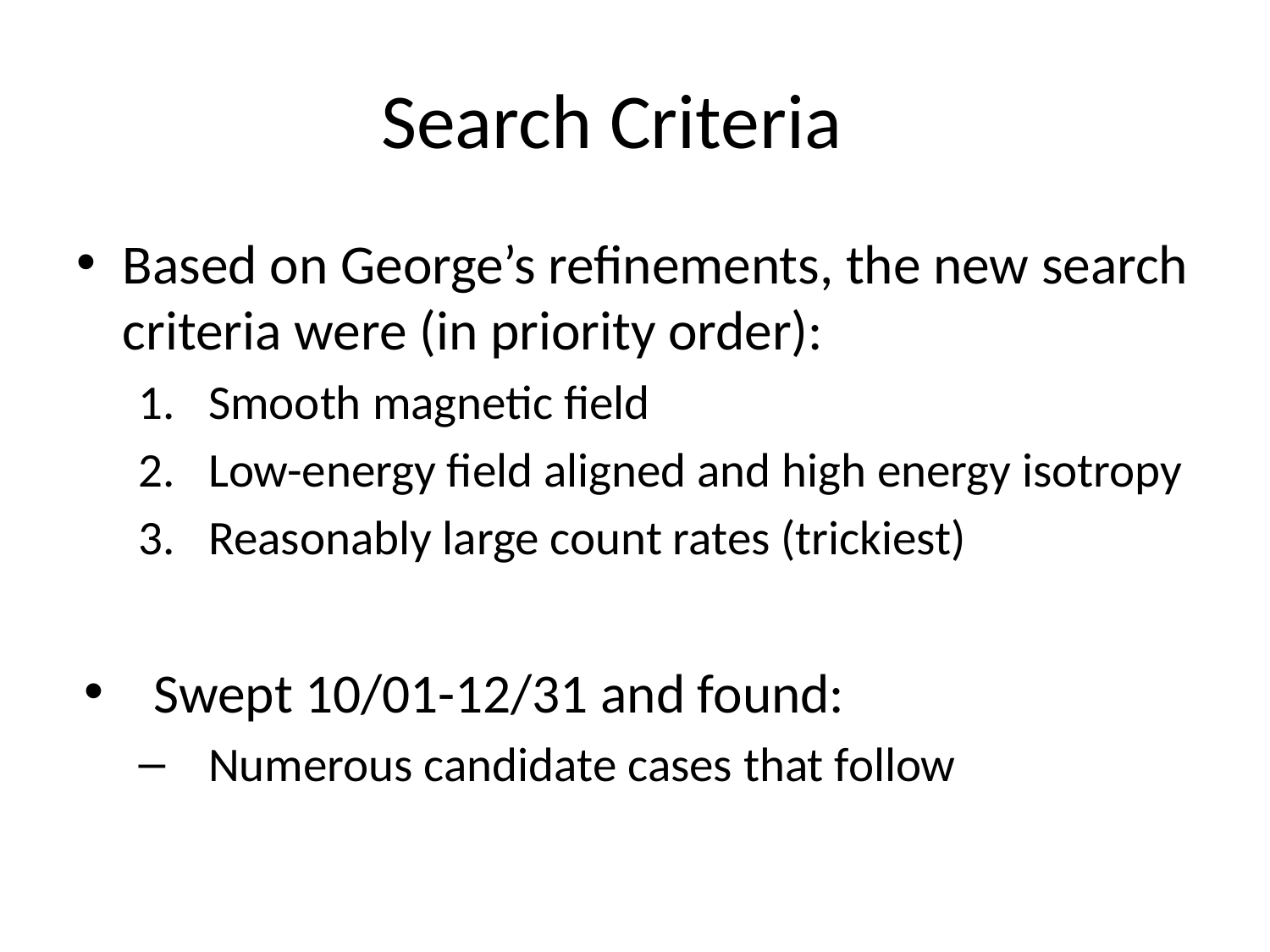

# Search Criteria
Based on George’s refinements, the new search criteria were (in priority order):
Smooth magnetic field
Low-energy field aligned and high energy isotropy
Reasonably large count rates (trickiest)

Swept 10/01-12/31 and found:
Numerous candidate cases that follow